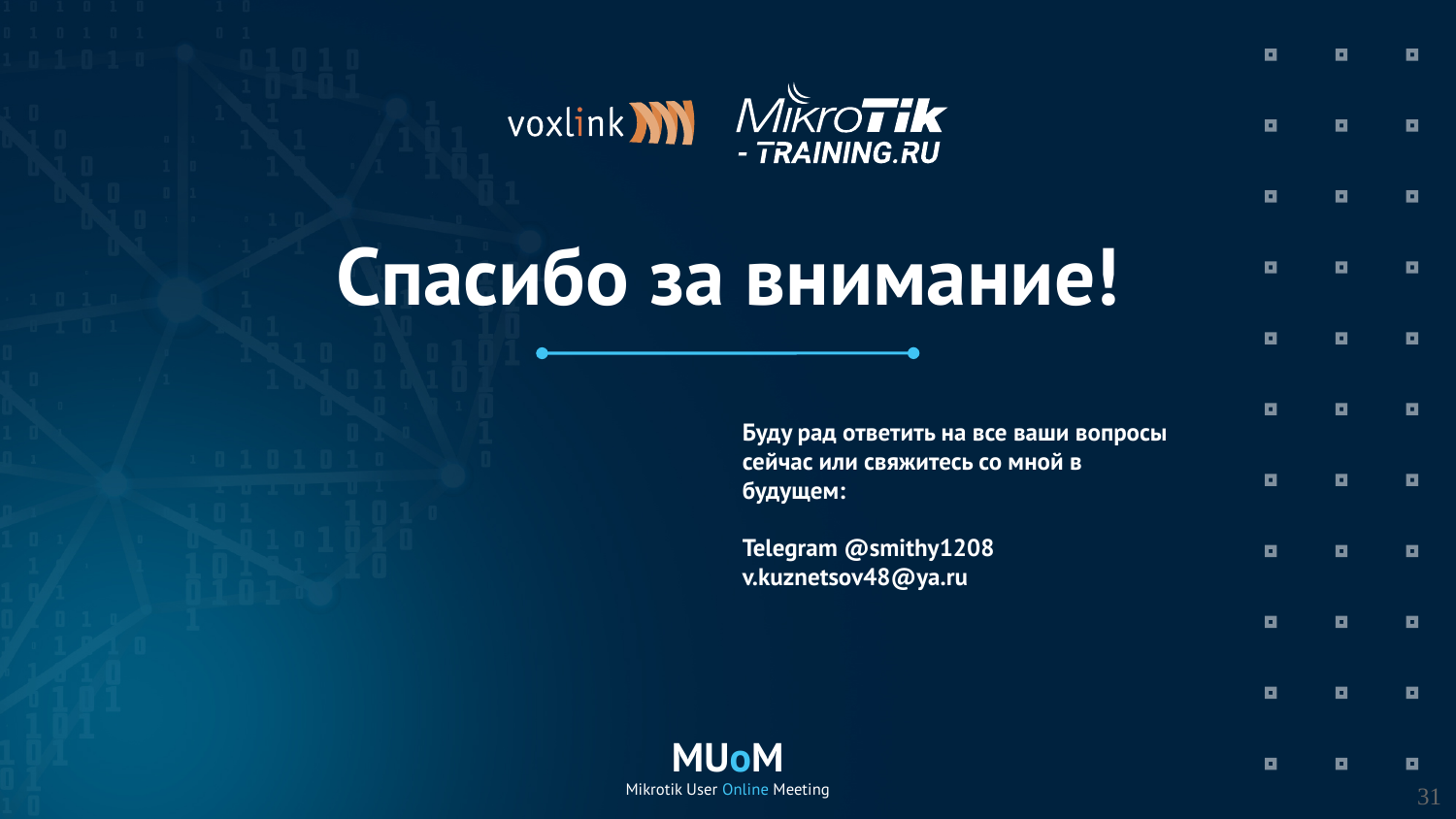

Спасибо за внимание!

Буду рад ответить на все ваши вопросы сейчас или свяжитесь со мной в будущем:

Telegram @smithy1208
v.kuznetsov48@ya.ru
MUoM
Mikrotik User Online Meeting